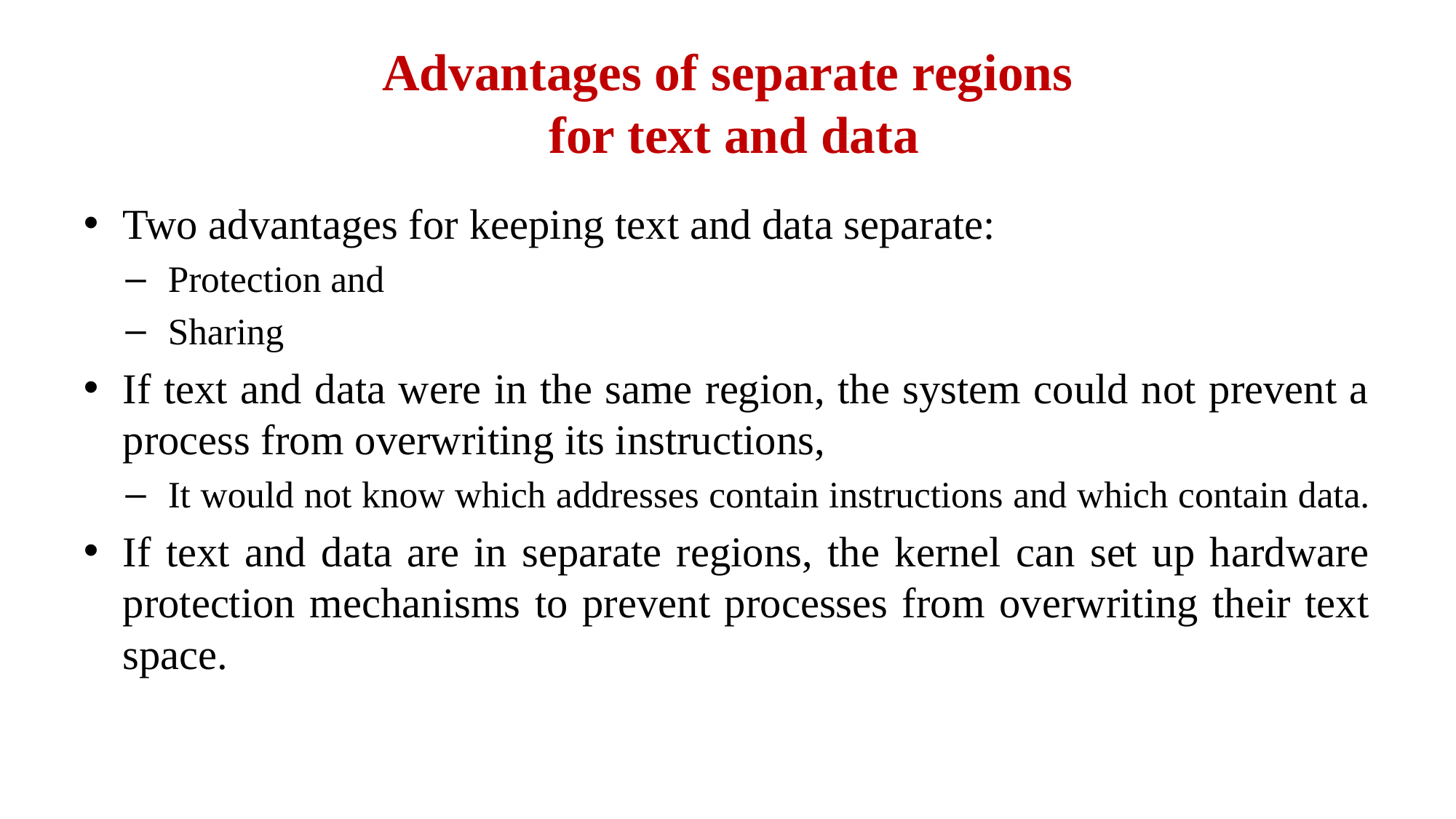

# Advantages of separate regions for text and data
Two advantages for keeping text and data separate:
Protection and
Sharing
If text and data were in the same region, the system could not prevent a process from overwriting its instructions,
It would not know which addresses contain instructions and which contain data.
If text and data are in separate regions, the kernel can set up hardware protection mechanisms to prevent processes from overwriting their text space.